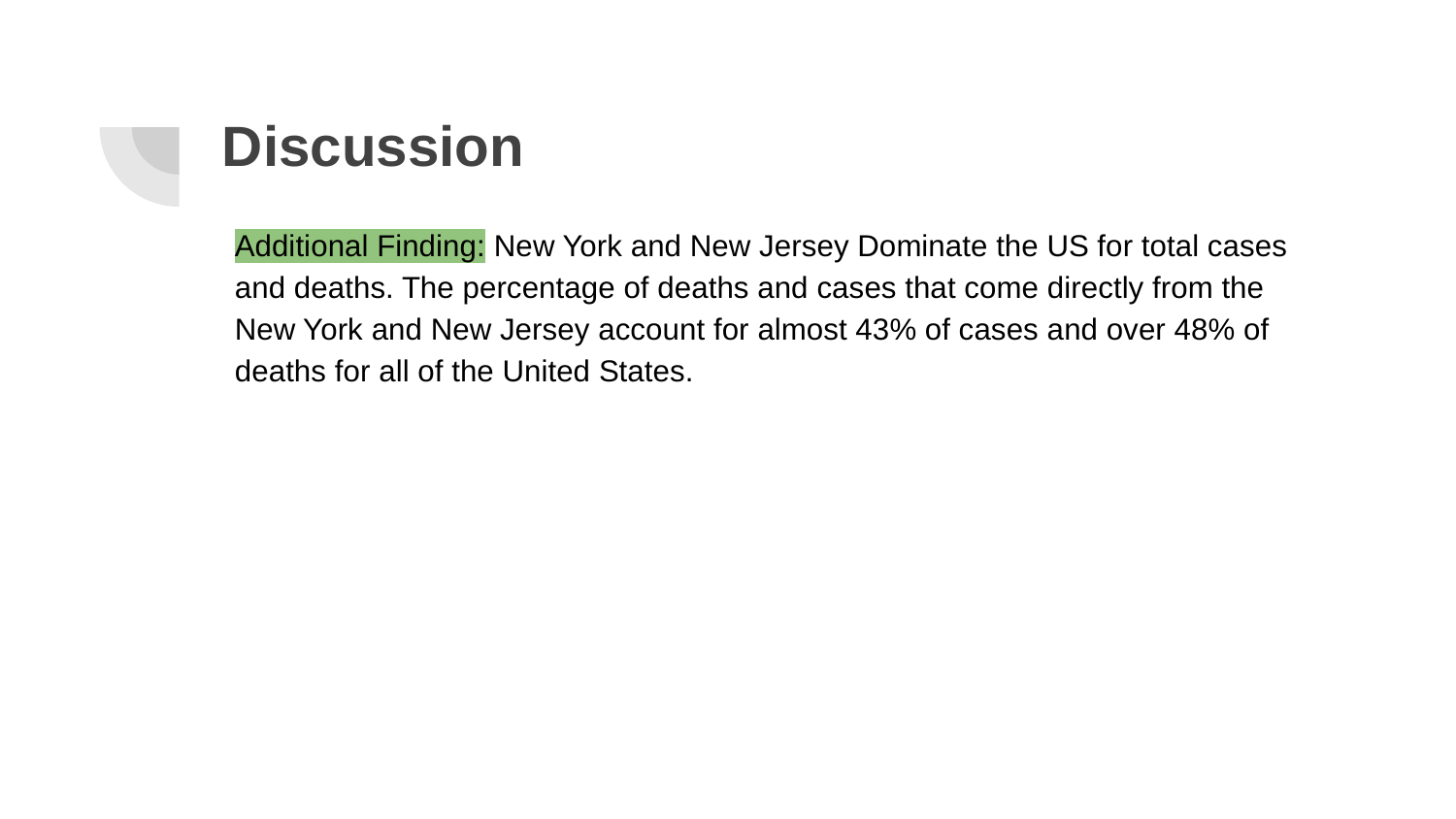

# Discussion

Additional Finding: New York and New Jersey Dominate the US for total cases and deaths. The percentage of deaths and cases that come directly from the New York and New Jersey account for almost 43% of cases and over 48% of deaths for all of the United States.